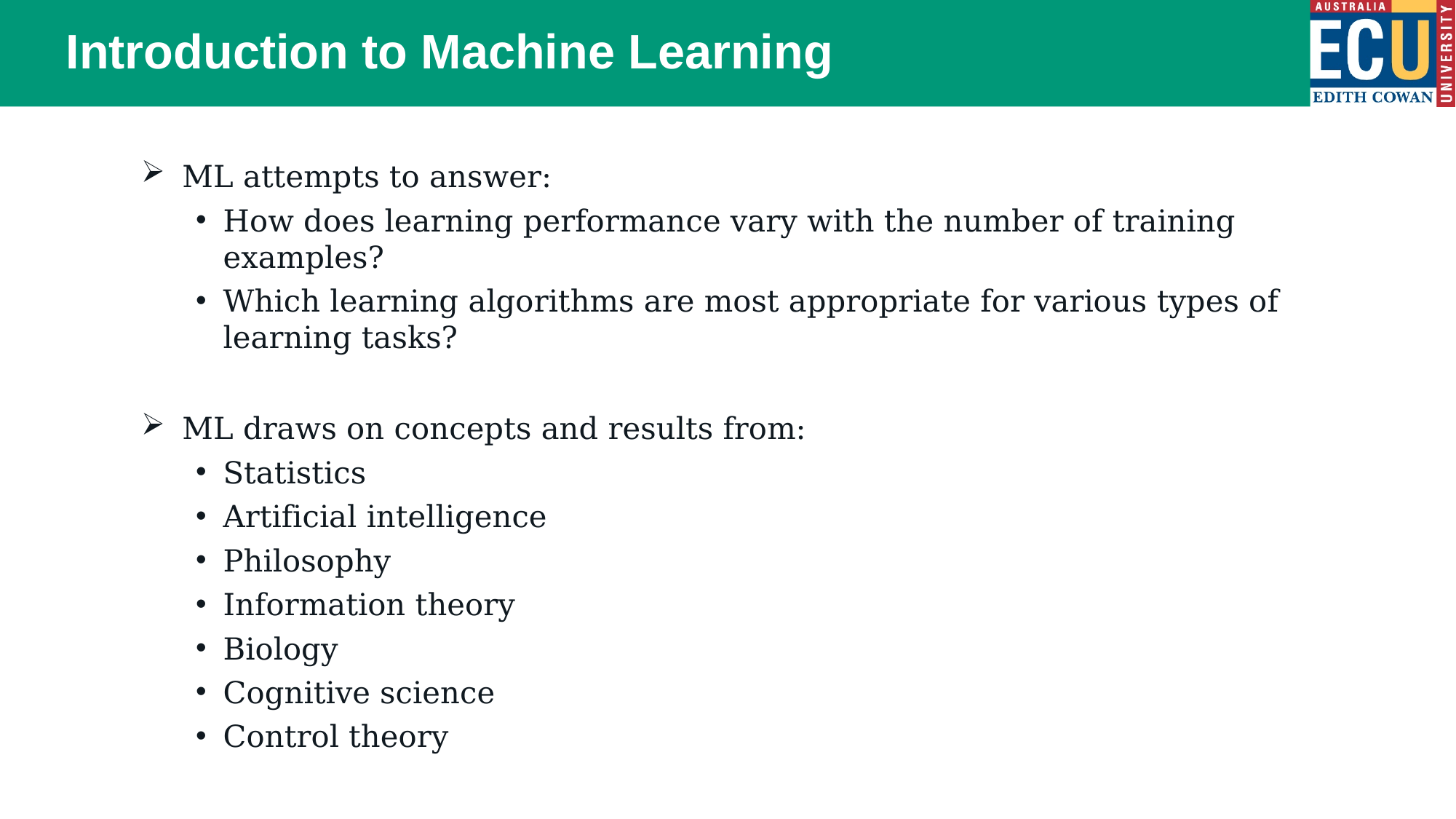

# Introduction to Machine Learning
ML attempts to answer:
How does learning performance vary with the number of training examples?
Which learning algorithms are most appropriate for various types of learning tasks?

ML draws on concepts and results from:
Statistics
Artificial intelligence
Philosophy
Information theory
Biology
Cognitive science
Control theory